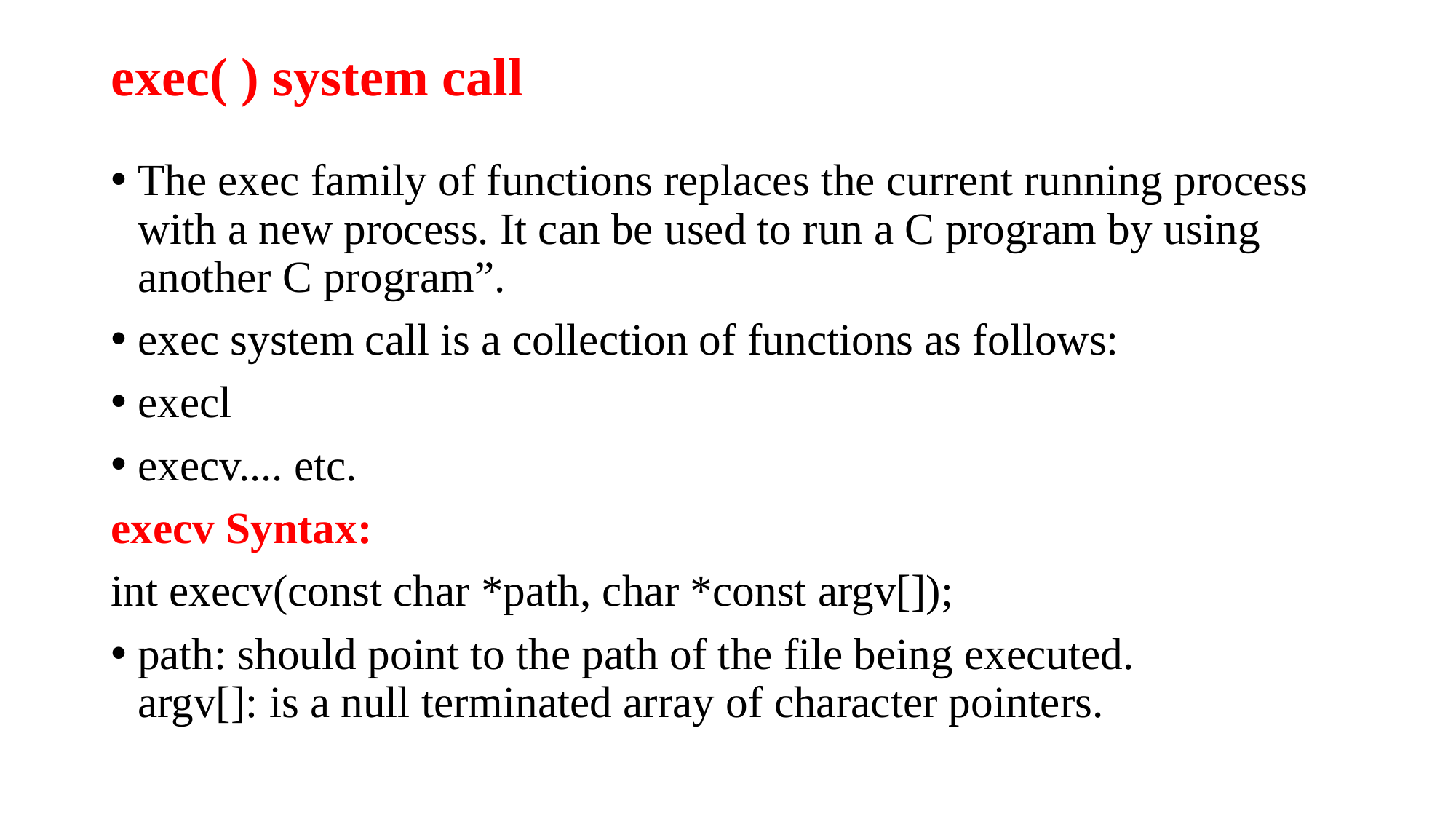

# exec( ) system call
The exec family of functions replaces the current running process with a new process. It can be used to run a C program by using another C program”.
exec system call is a collection of functions as follows:
execl
execv.... etc.
execv Syntax:
int execv(const char *path, char *const argv[]);
path: should point to the path of the file being executed. 
argv[]: is a null terminated array of character pointers.